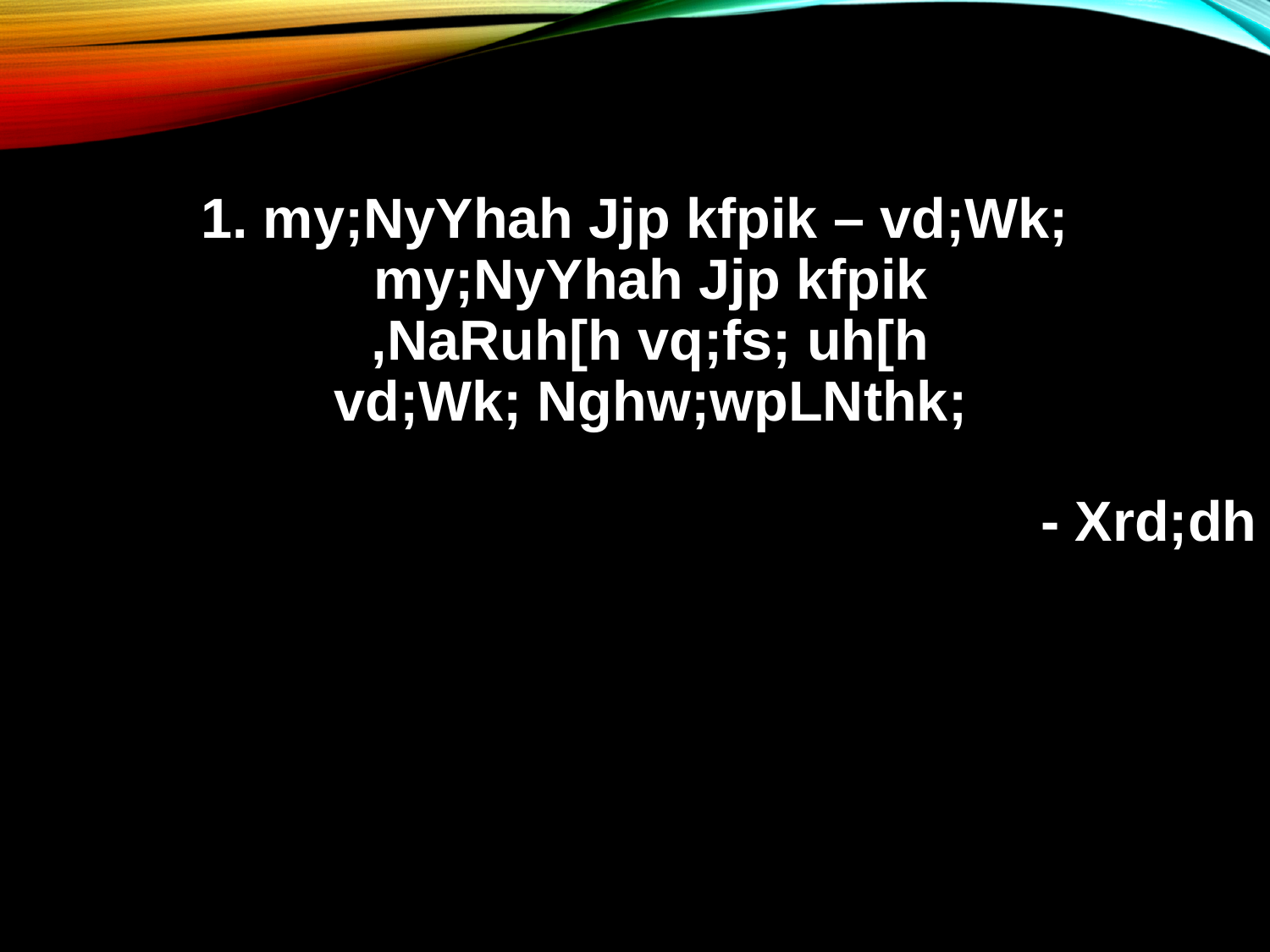

1. my;NyYhah Jjp kfpik – vd;Wk;
my;NyYhah Jjp kfpik
,NaRuh[h vq;fs; uh[h
vd;Wk; Nghw;wpLNthk;
- Xrd;dh